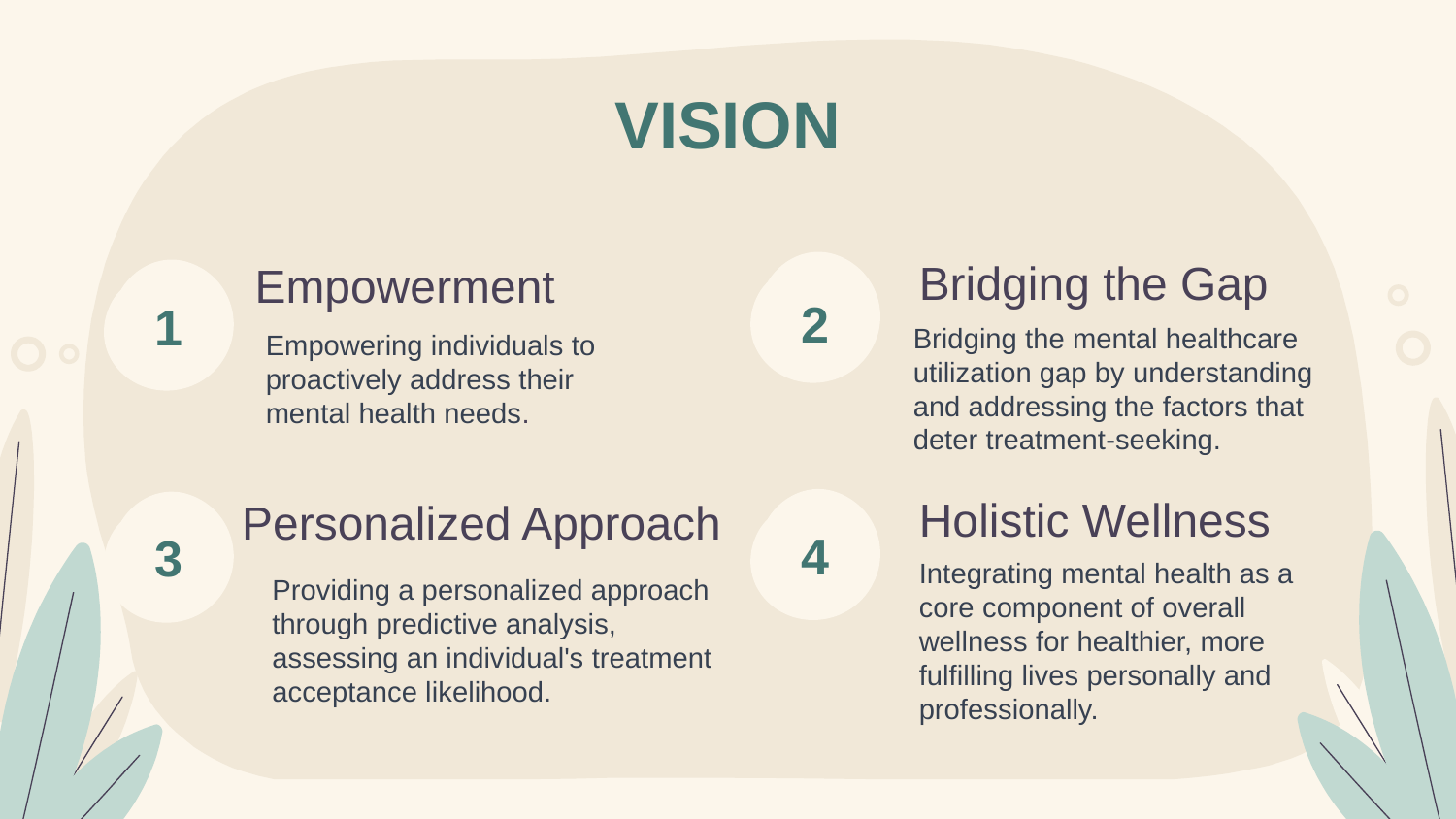

VISION

Bridging the Gap
# Empowerment

2
1
Empowering individuals to proactively address their mental health needs.
Bridging the mental healthcare utilization gap by understanding and addressing the factors that deter treatment-seeking.

Holistic Wellness

Personalized Approach
4
3
Integrating mental health as a core component of overall wellness for healthier, more fulfilling lives personally and professionally.
Providing a personalized approach through predictive analysis, assessing an individual's treatment acceptance likelihood.